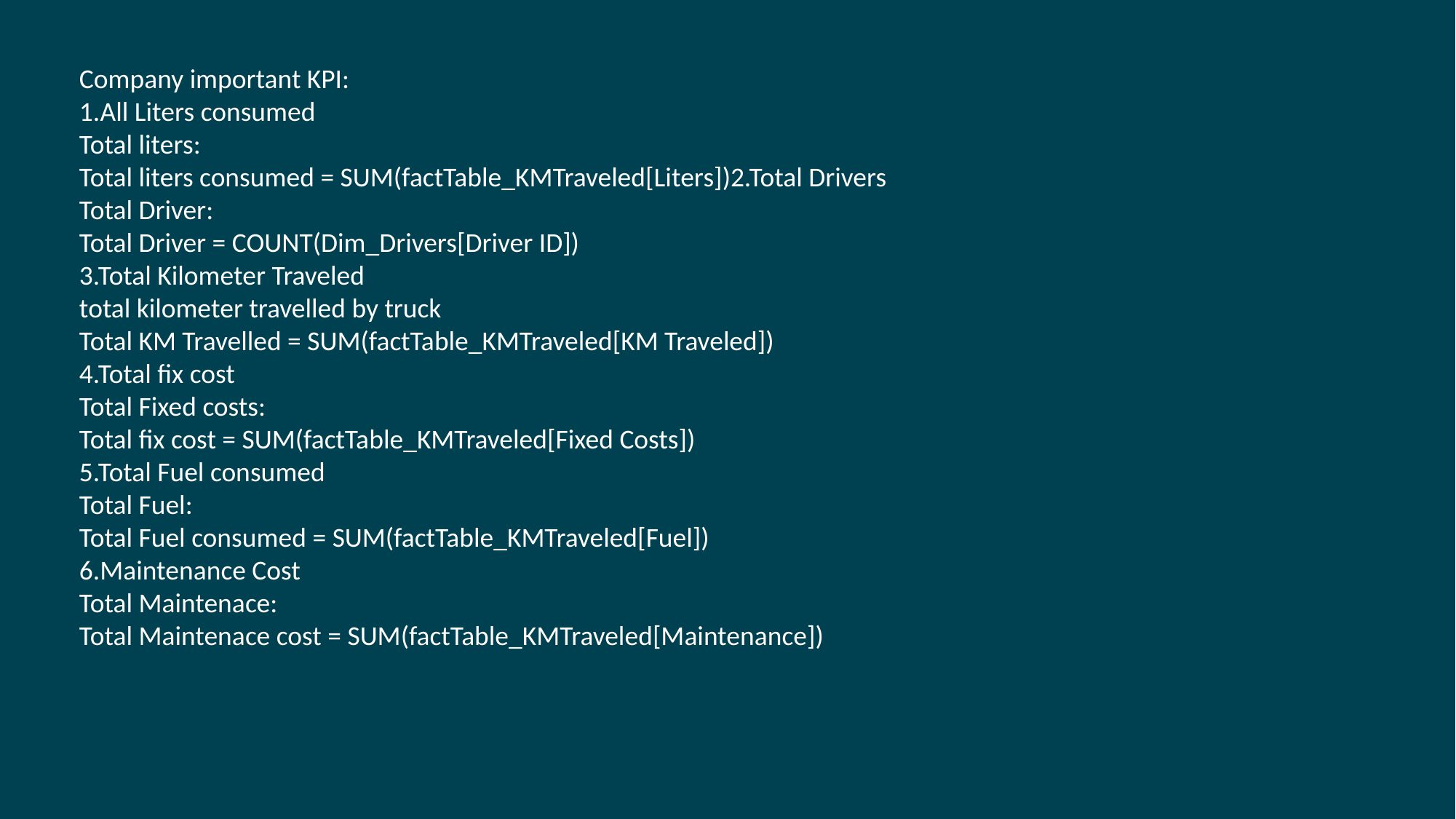

Company important KPI:
1.All Liters consumed
Total liters:
Total liters consumed = SUM(factTable_KMTraveled[Liters])2.Total Drivers
Total Driver:
Total Driver = COUNT(Dim_Drivers[Driver ID])
3.Total Kilometer Traveled
total kilometer travelled by truck
Total KM Travelled = SUM(factTable_KMTraveled[KM Traveled])
4.Total fix cost
Total Fixed costs:
Total fix cost = SUM(factTable_KMTraveled[Fixed Costs])
5.Total Fuel consumed
Total Fuel:
Total Fuel consumed = SUM(factTable_KMTraveled[Fuel])
6.Maintenance Cost
Total Maintenace:
Total Maintenace cost = SUM(factTable_KMTraveled[Maintenance])